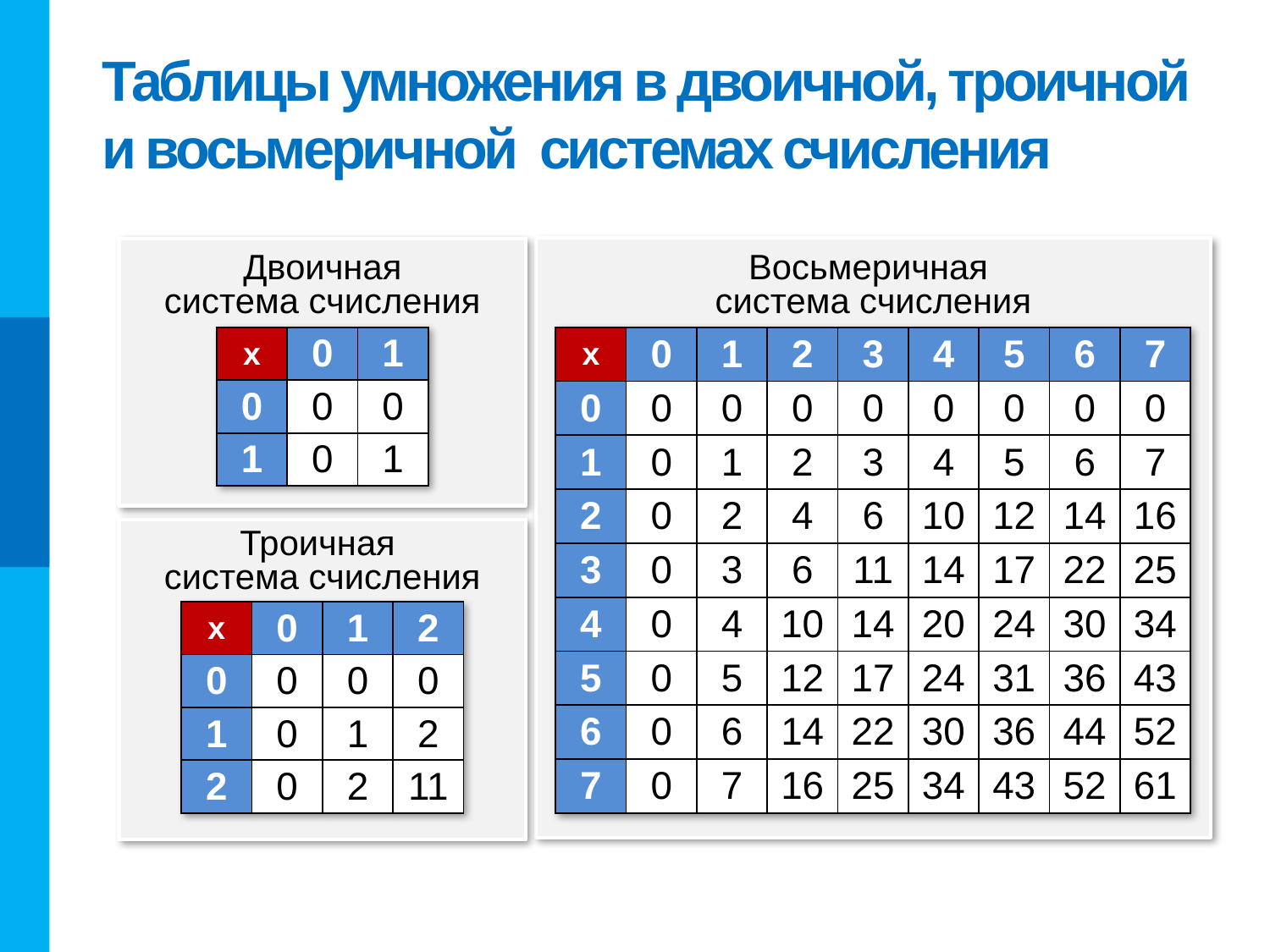

# Таблицы умножения в двоичной, троичной и восьмеричной  системах счисления

Двоичная
система счисления
Восьмеричная
система счисления
| х | 0 | 1 |
| --- | --- | --- |
| 0 | 0 | 0 |
| 1 | 0 | 1 |
| х | 0 | 1 | 2 | 3 | 4 | 5 | 6 | 7 |
| --- | --- | --- | --- | --- | --- | --- | --- | --- |
| 0 | 0 | 0 | 0 | 0 | 0 | 0 | 0 | 0 |
| 1 | 0 | 1 | 2 | 3 | 4 | 5 | 6 | 7 |
| 2 | 0 | 2 | 4 | 6 | 10 | 12 | 14 | 16 |
| 3 | 0 | 3 | 6 | 11 | 14 | 17 | 22 | 25 |
| 4 | 0 | 4 | 10 | 14 | 20 | 24 | 30 | 34 |
| 5 | 0 | 5 | 12 | 17 | 24 | 31 | 36 | 43 |
| 6 | 0 | 6 | 14 | 22 | 30 | 36 | 44 | 52 |
| 7 | 0 | 7 | 16 | 25 | 34 | 43 | 52 | 61 |

Троичная
система счисления
| х | 0 | 1 | 2 |
| --- | --- | --- | --- |
| 0 | 0 | 0 | 0 |
| 1 | 0 | 1 | 2 |
| 2 | 0 | 2 | 11 |